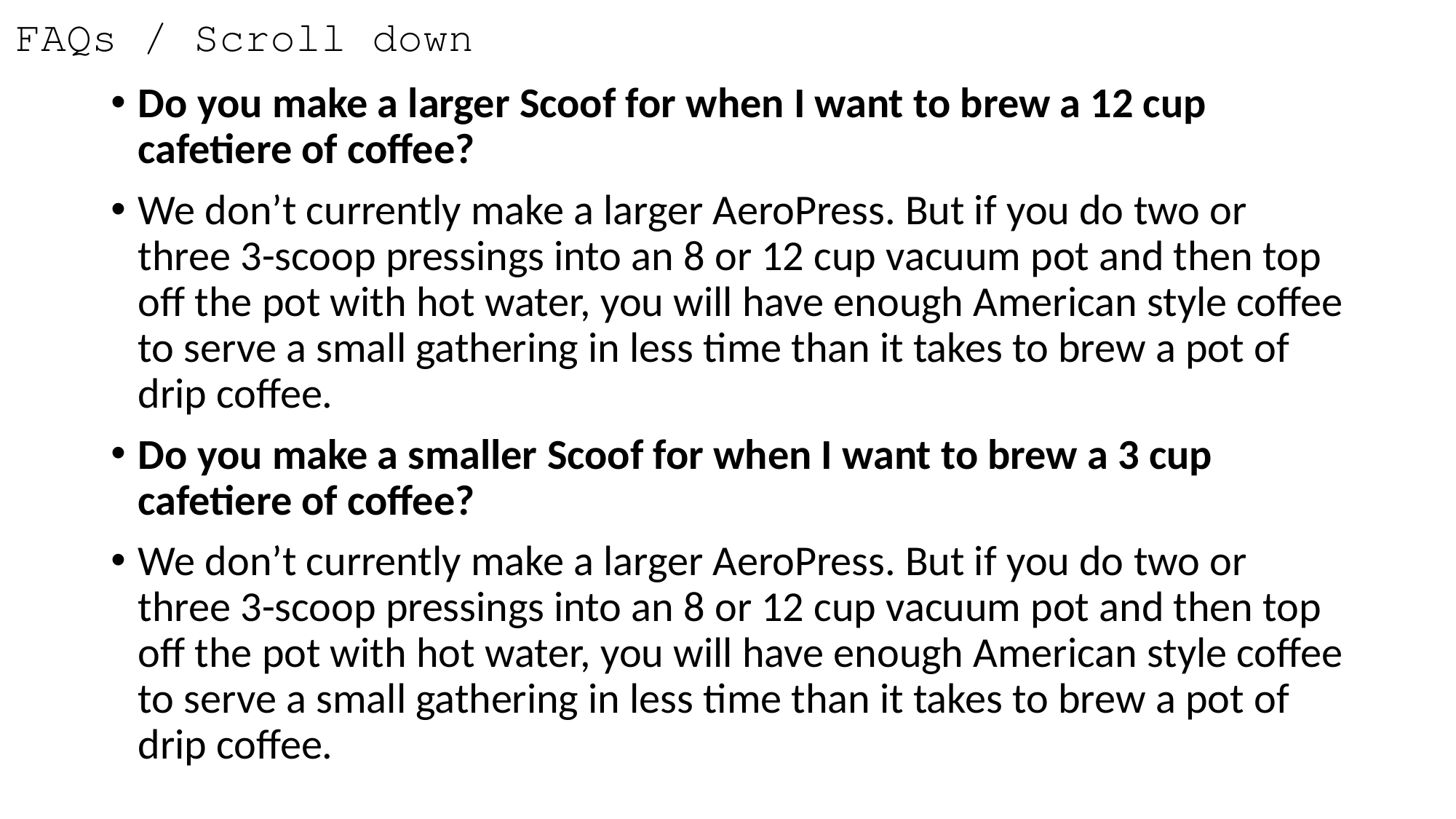

# FAQs / Scroll down
Do you make a larger Scoof for when I want to brew a 12 cup cafetiere of coffee?
We don’t currently make a larger AeroPress. But if you do two or three 3-scoop pressings into an 8 or 12 cup vacuum pot and then top off the pot with hot water, you will have enough American style coffee to serve a small gathering in less time than it takes to brew a pot of drip coffee.
Do you make a smaller Scoof for when I want to brew a 3 cup cafetiere of coffee?
We don’t currently make a larger AeroPress. But if you do two or three 3-scoop pressings into an 8 or 12 cup vacuum pot and then top off the pot with hot water, you will have enough American style coffee to serve a small gathering in less time than it takes to brew a pot of drip coffee.